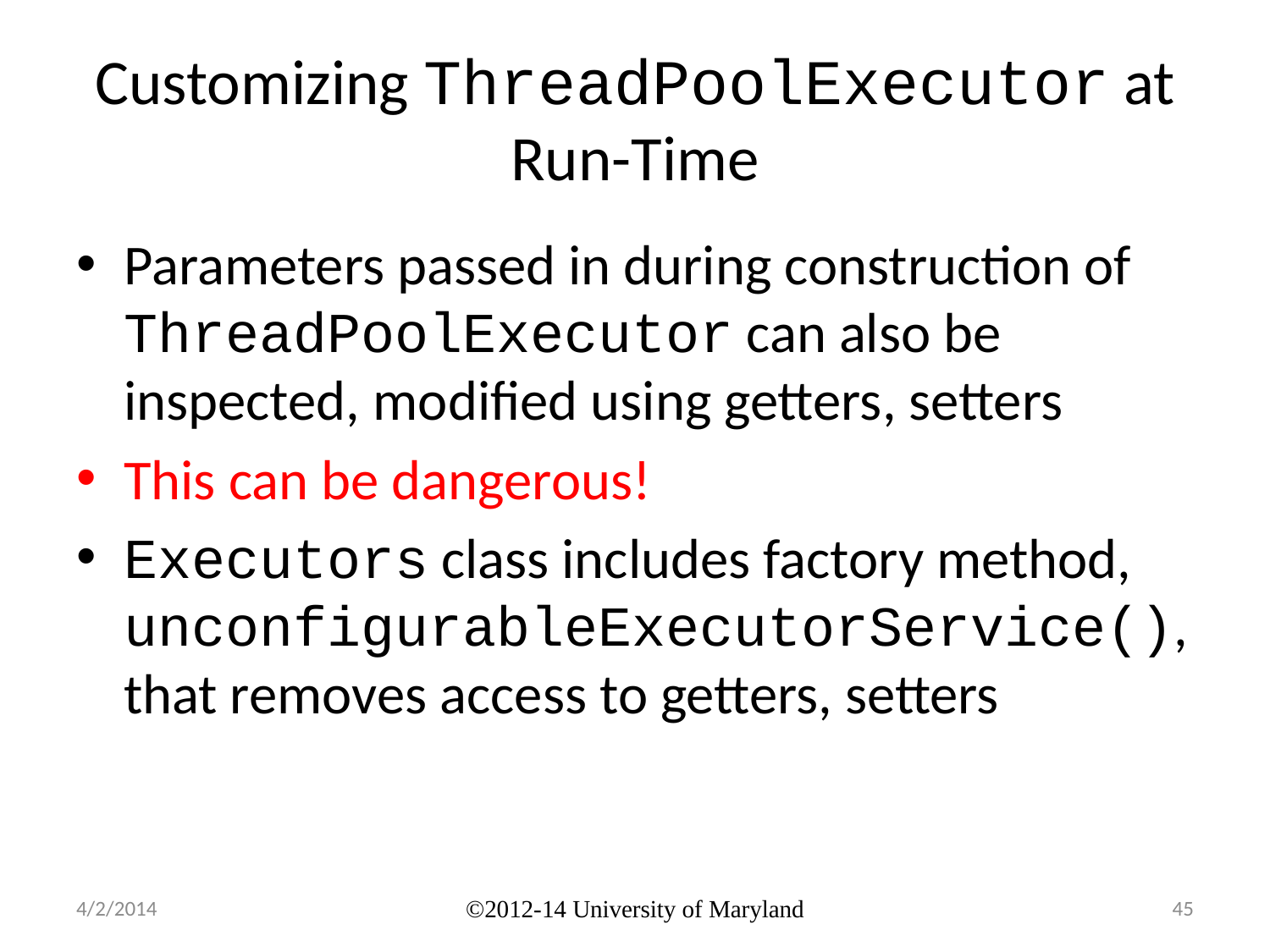

# Customizing ThreadPoolExecutor at Run-Time
Parameters passed in during construction of ThreadPoolExecutor can also be inspected, modified using getters, setters
This can be dangerous!
Executors class includes factory method, unconfigurableExecutorService(), that removes access to getters, setters
4/2/2014
©2012-14 University of Maryland
45